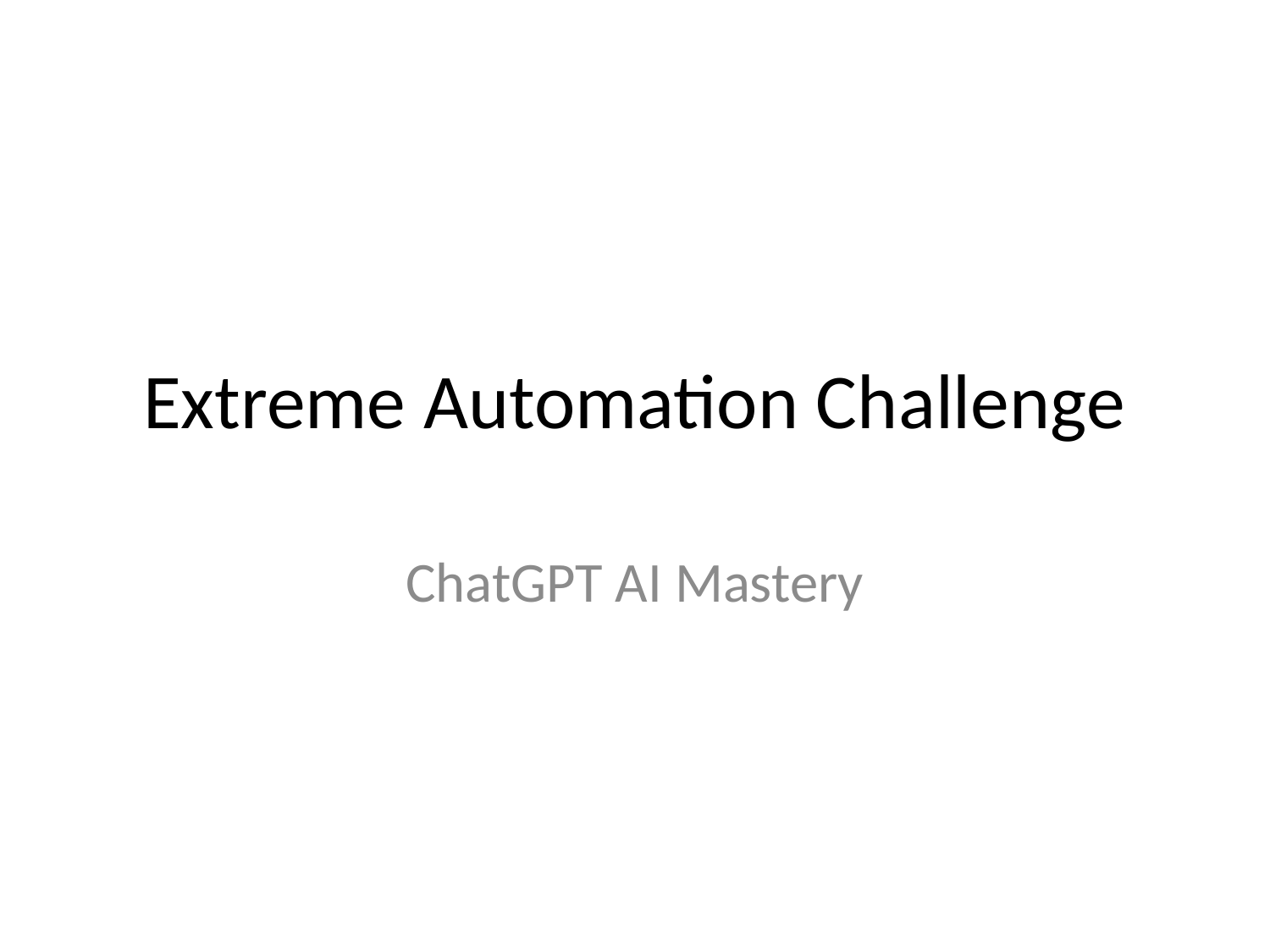

# Extreme Automation Challenge
ChatGPT AI Mastery